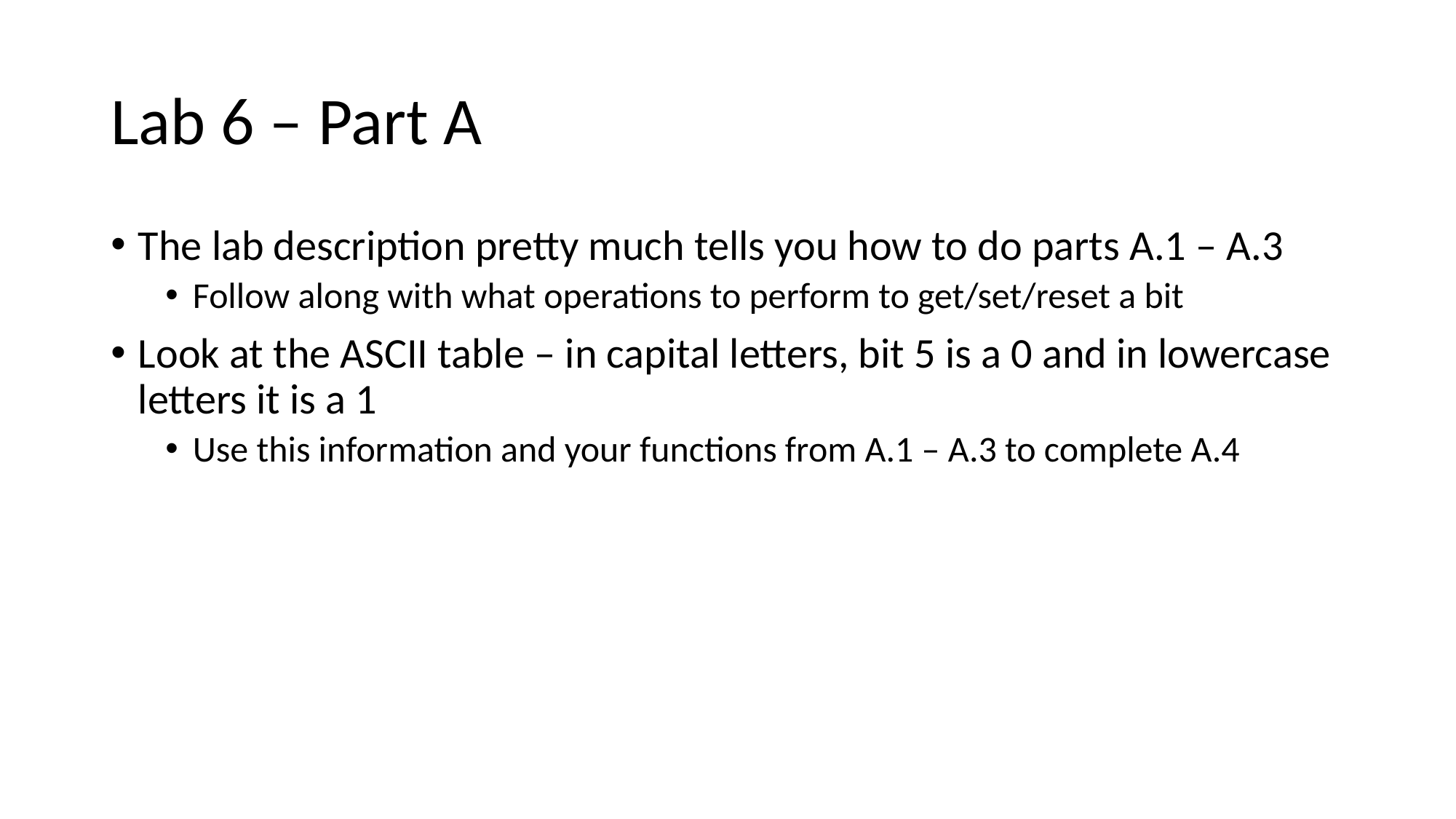

# Lab 6 – Part A
The lab description pretty much tells you how to do parts A.1 – A.3
Follow along with what operations to perform to get/set/reset a bit
Look at the ASCII table – in capital letters, bit 5 is a 0 and in lowercase letters it is a 1
Use this information and your functions from A.1 – A.3 to complete A.4